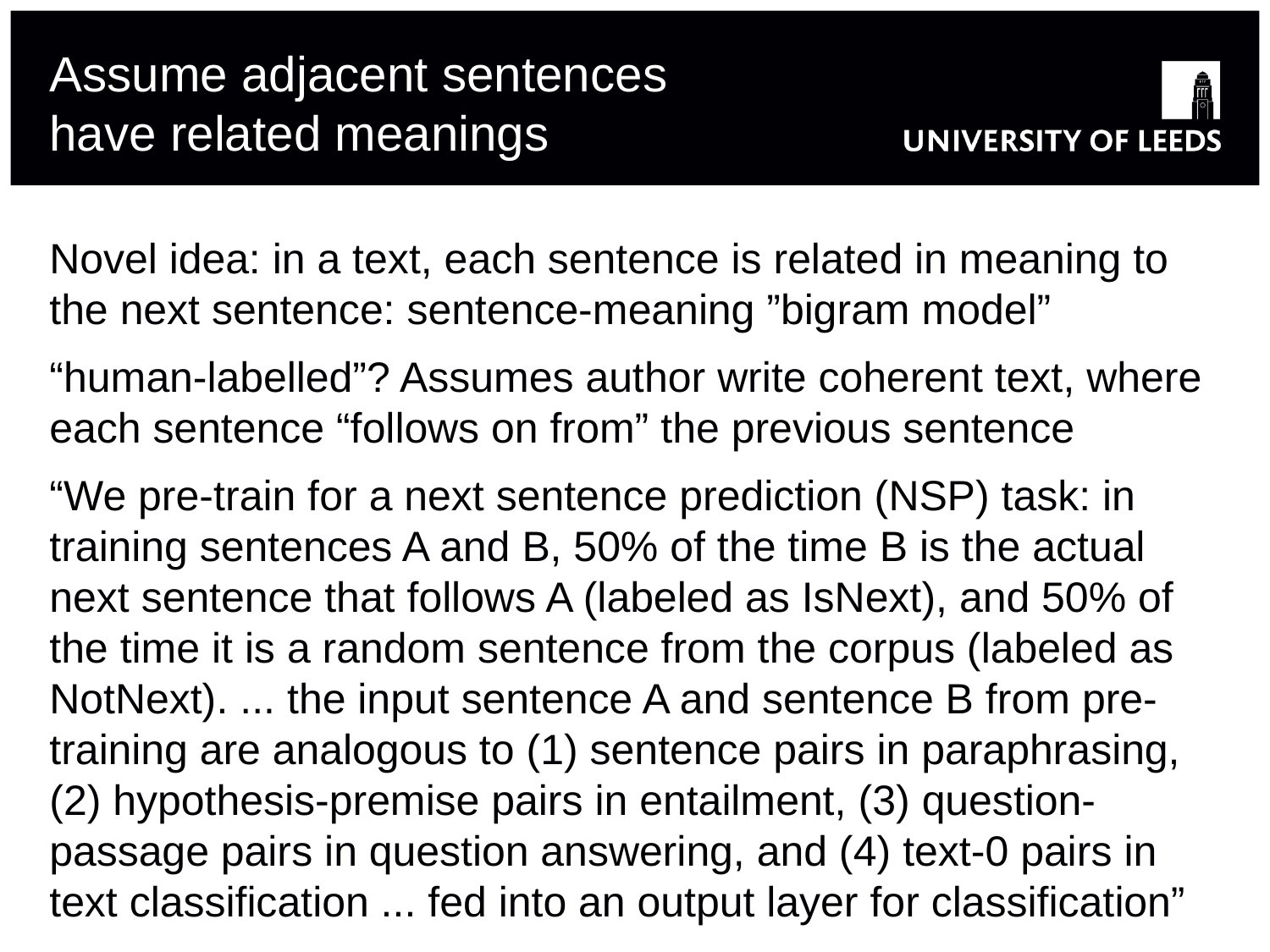

# Assume adjacent sentences have related meanings
Novel idea: in a text, each sentence is related in meaning to the next sentence: sentence-meaning ”bigram model”
“human-labelled”? Assumes author write coherent text, where each sentence “follows on from” the previous sentence
“We pre-train for a next sentence prediction (NSP) task: in training sentences A and B, 50% of the time B is the actual next sentence that follows A (labeled as IsNext), and 50% of the time it is a random sentence from the corpus (labeled as NotNext). ... the input sentence A and sentence B from pre-training are analogous to (1) sentence pairs in paraphrasing, (2) hypothesis-premise pairs in entailment, (3) question-passage pairs in question answering, and (4) text-0 pairs in text classification ... fed into an output layer for classification”